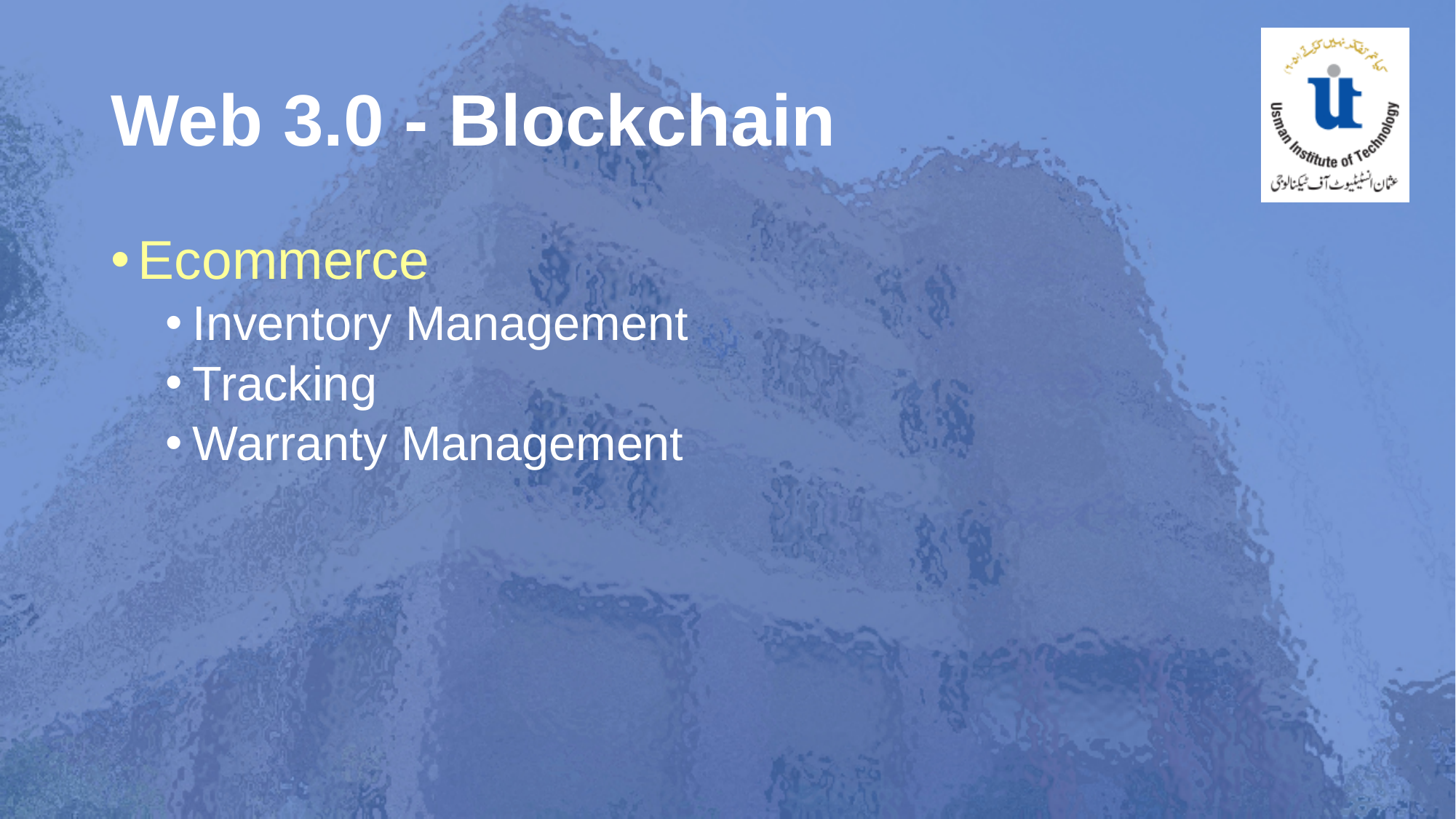

# Web 3.0 - Blockchain
Ecommerce
Inventory Management
Tracking
Warranty Management